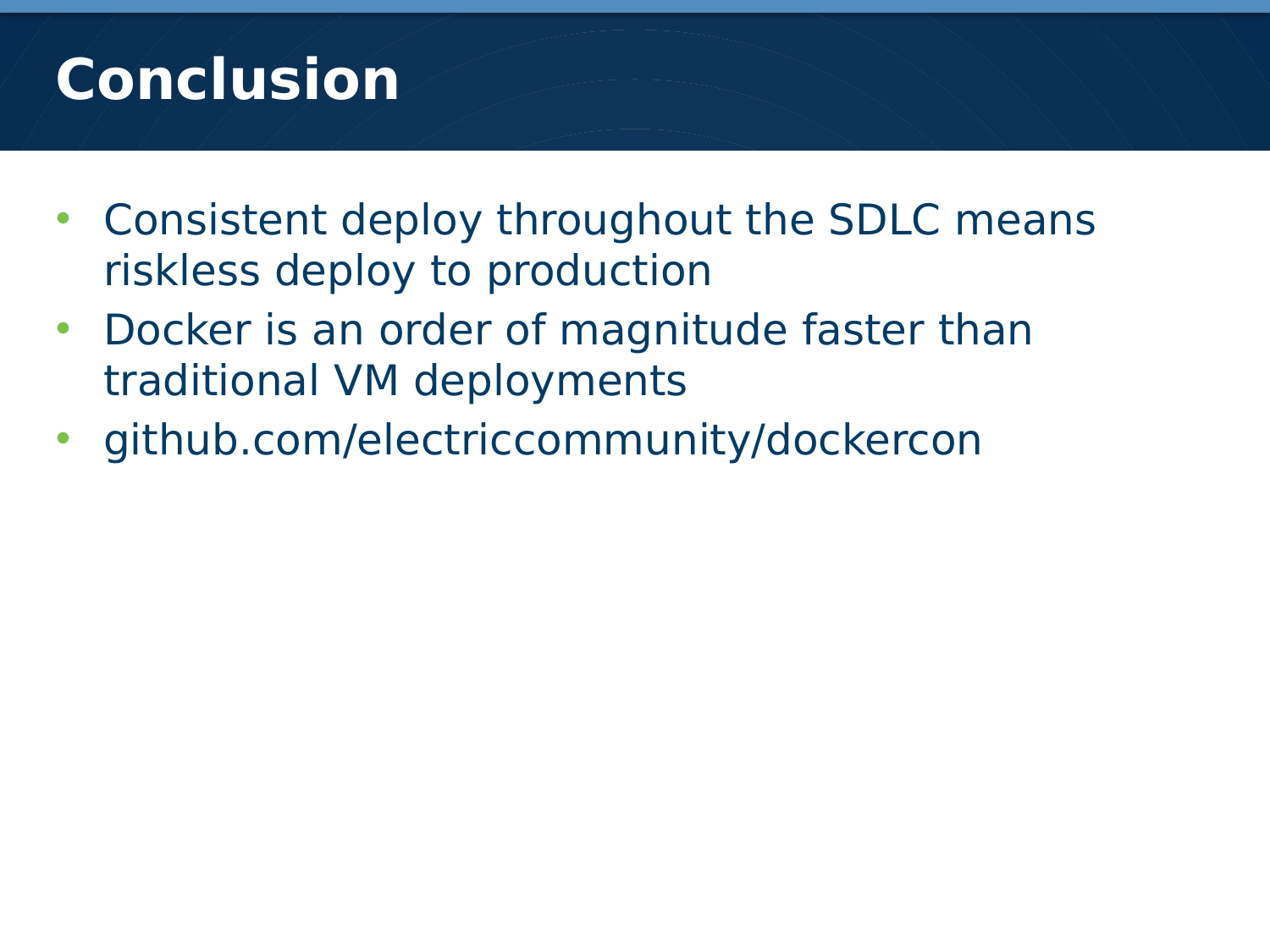

# Conclusion

Consistent deploy throughout the SDLC means riskless deploy to production
Docker is an order of magnitude faster than traditional VM deployments
github.com/electriccommunity/dockercon